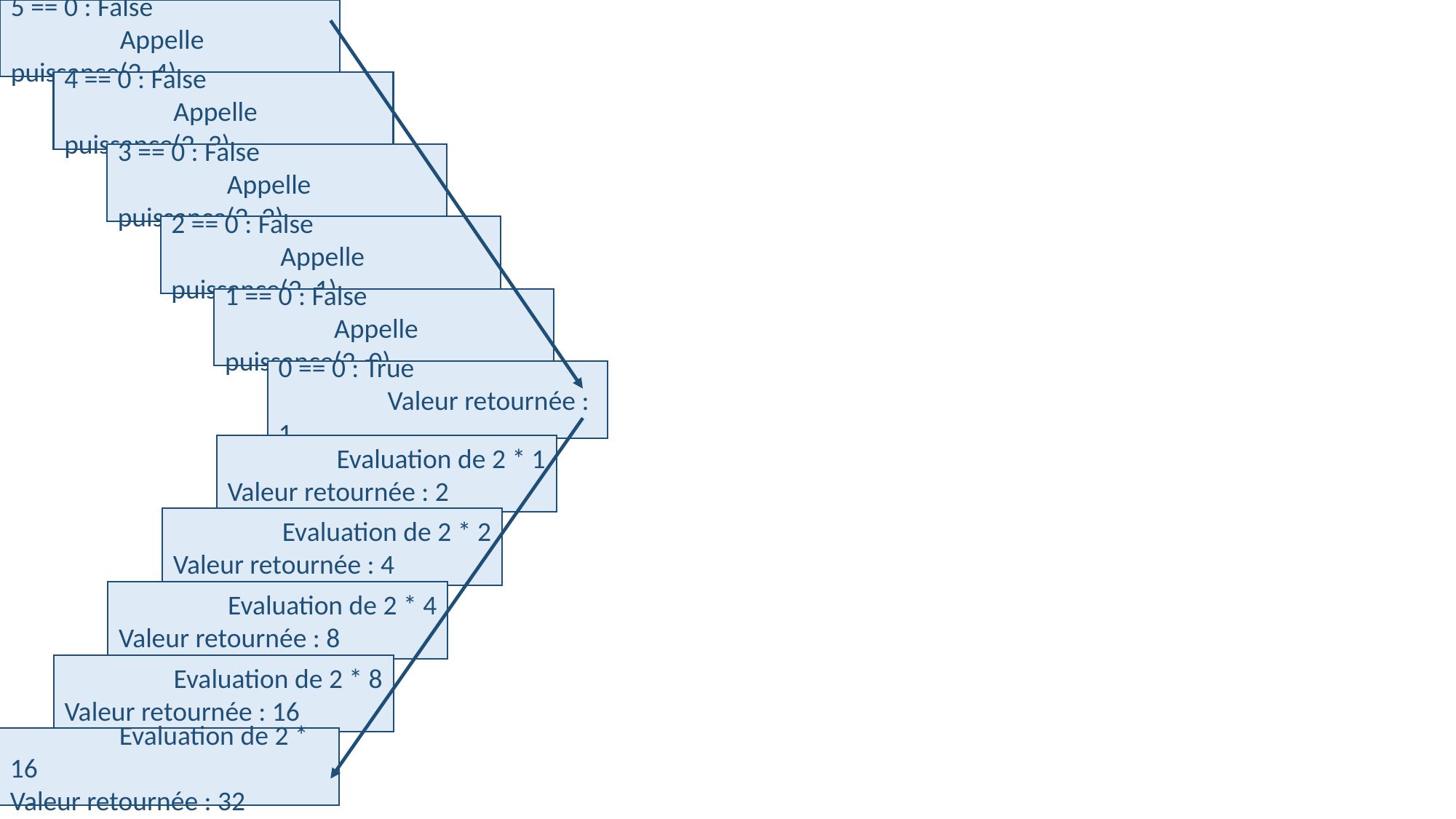

5 == 0 : False
	Appelle puissance(2, 4)
4 == 0 : False
	Appelle puissance(2, 3)
3 == 0 : False
	Appelle puissance(2, 2)
2 == 0 : False
	Appelle puissance(2, 1)
1 == 0 : False
	Appelle puissance(2, 0)
0 == 0 : True
	Valeur retournée : 1
	Evaluation de 2 * 1
Valeur retournée : 2
	Evaluation de 2 * 2
Valeur retournée : 4
	Evaluation de 2 * 4
Valeur retournée : 8
	Evaluation de 2 * 8
Valeur retournée : 16
	Evaluation de 2 * 16
Valeur retournée : 32